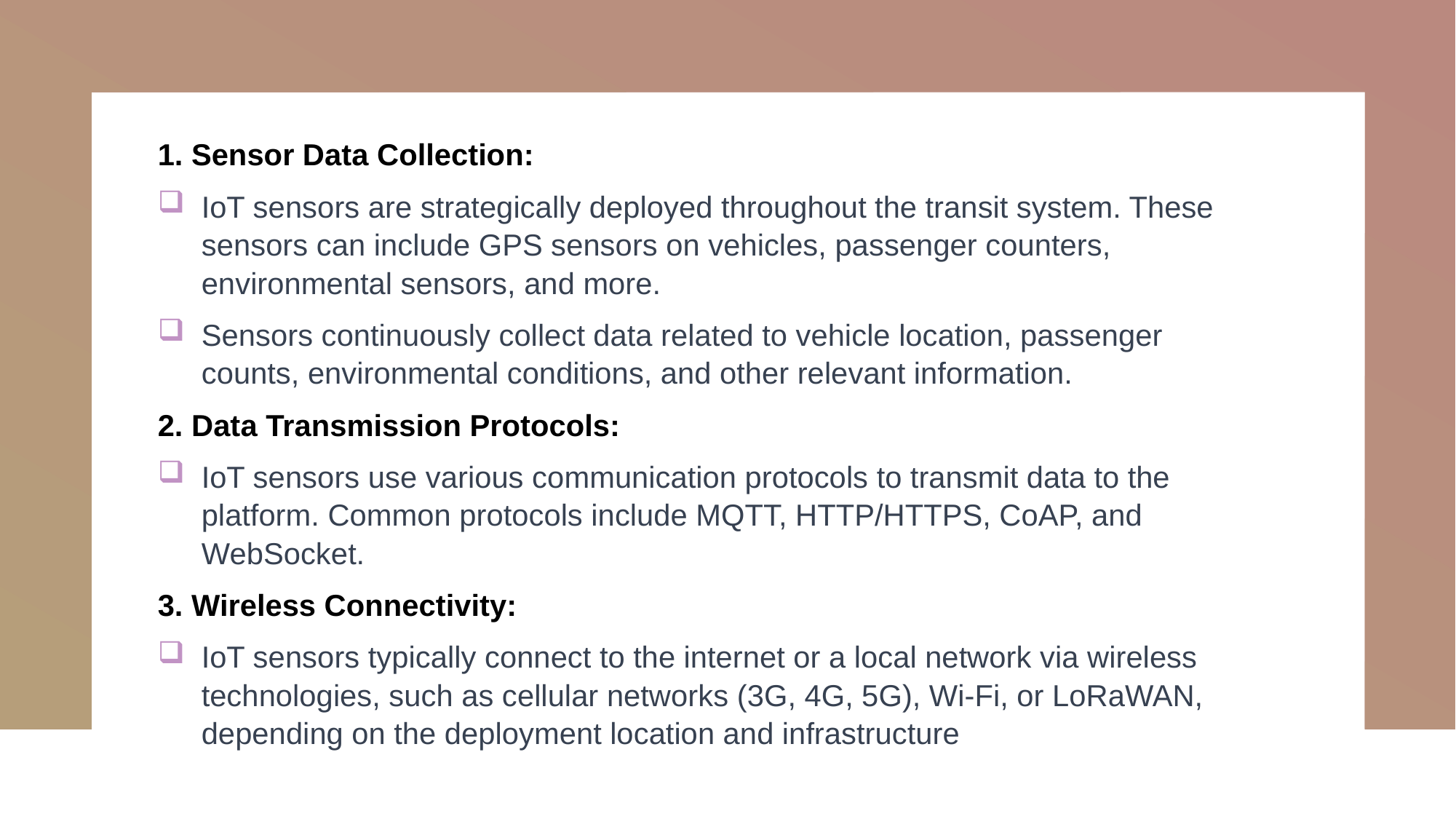

1. Sensor Data Collection:
IoT sensors are strategically deployed throughout the transit system. These sensors can include GPS sensors on vehicles, passenger counters, environmental sensors, and more.
Sensors continuously collect data related to vehicle location, passenger counts, environmental conditions, and other relevant information.
2. Data Transmission Protocols:
IoT sensors use various communication protocols to transmit data to the platform. Common protocols include MQTT, HTTP/HTTPS, CoAP, and WebSocket.
3. Wireless Connectivity:
IoT sensors typically connect to the internet or a local network via wireless technologies, such as cellular networks (3G, 4G, 5G), Wi-Fi, or LoRaWAN, depending on the deployment location and infrastructure